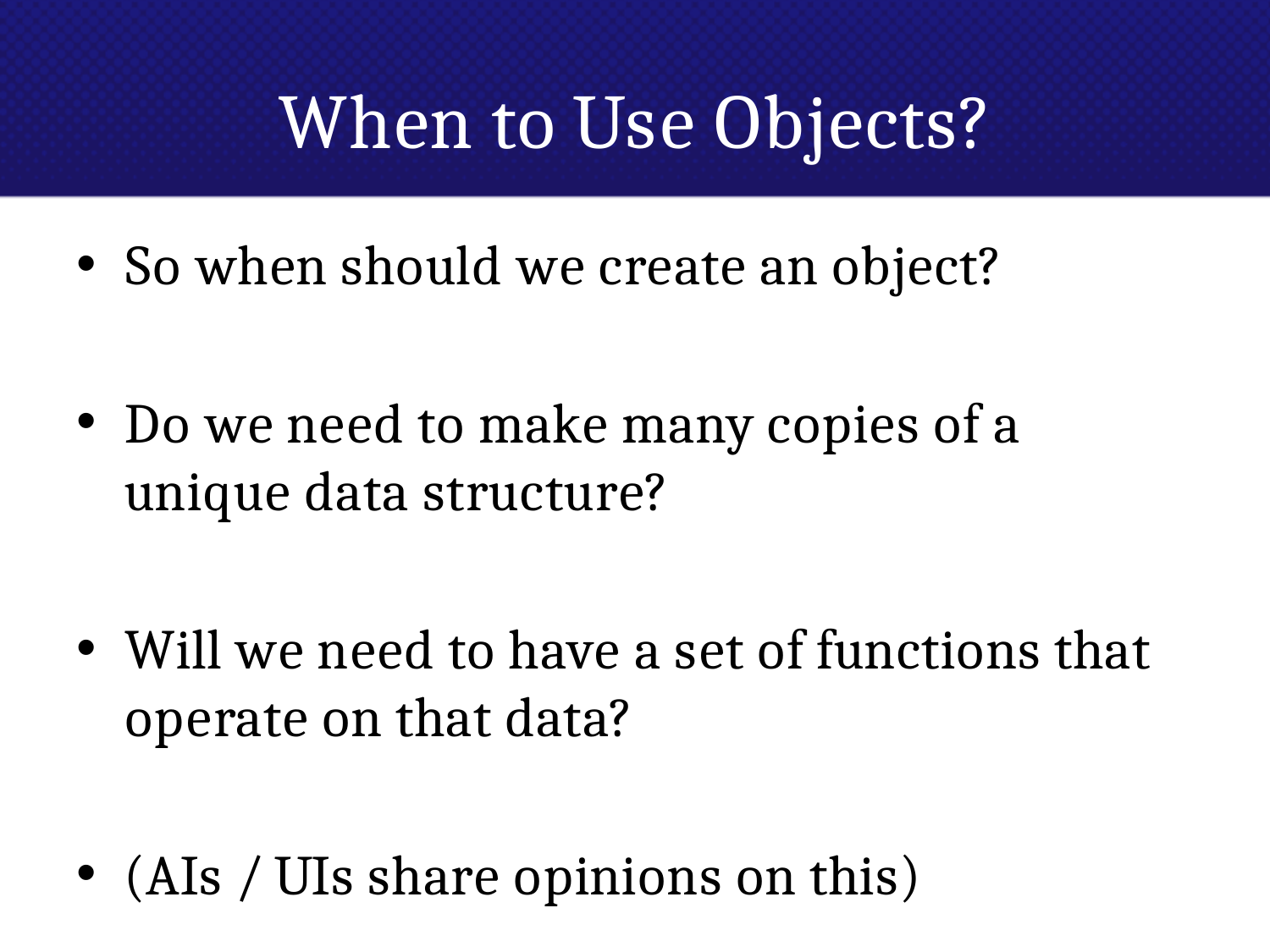

# When to Use Objects?
So when should we create an object?

Do we need to make many copies of a unique data structure?

Will we need to have a set of functions that operate on that data?

(AIs / UIs share opinions on this)